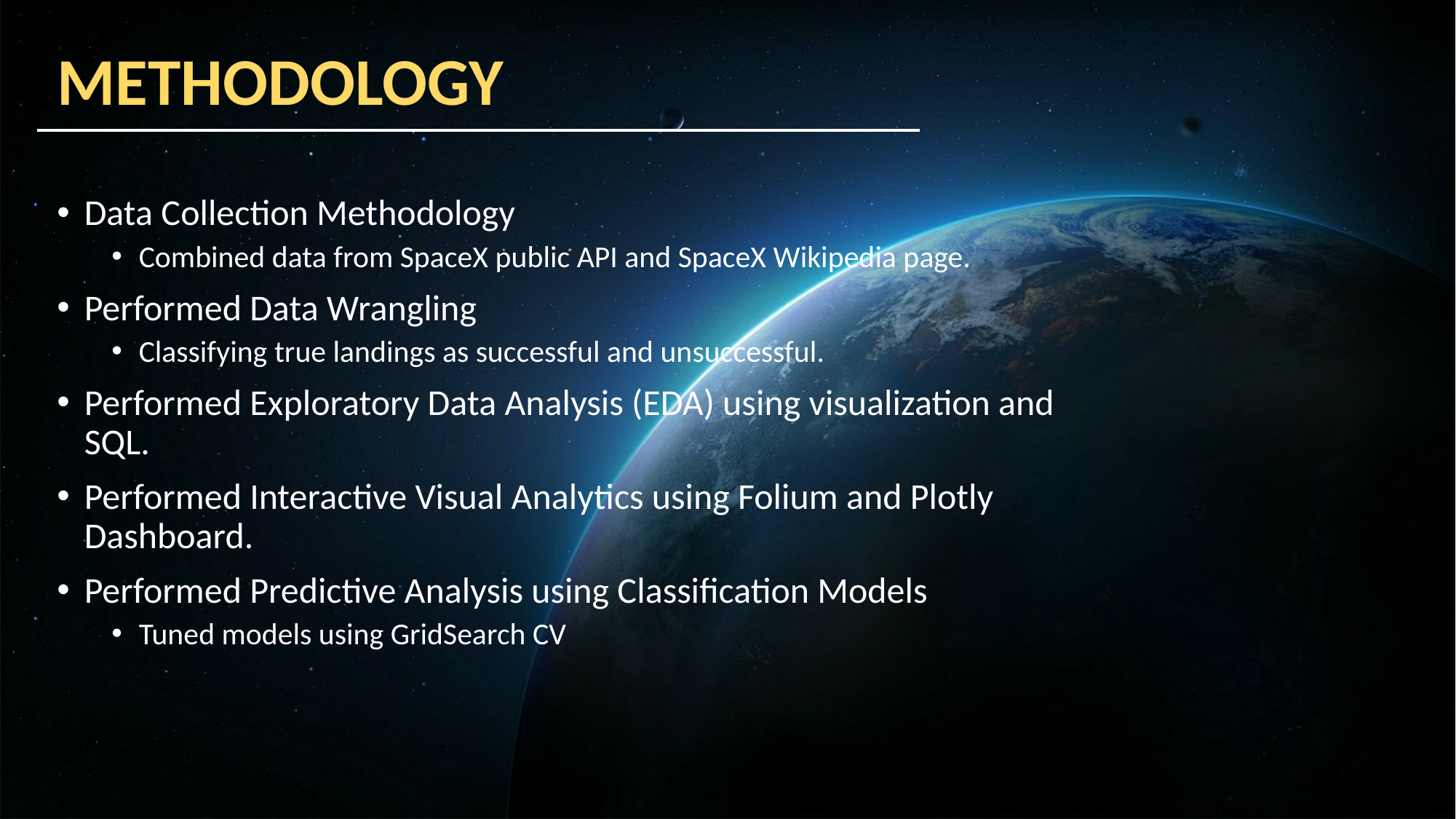

# METHODOLOGY
Data Collection Methodology
Combined data from SpaceX public API and SpaceX Wikipedia page.
Performed Data Wrangling
Classifying true landings as successful and unsuccessful.
Performed Exploratory Data Analysis (EDA) using visualization and SQL.
Performed Interactive Visual Analytics using Folium and Plotly Dashboard.
Performed Predictive Analysis using Classification Models
Tuned models using GridSearch CV